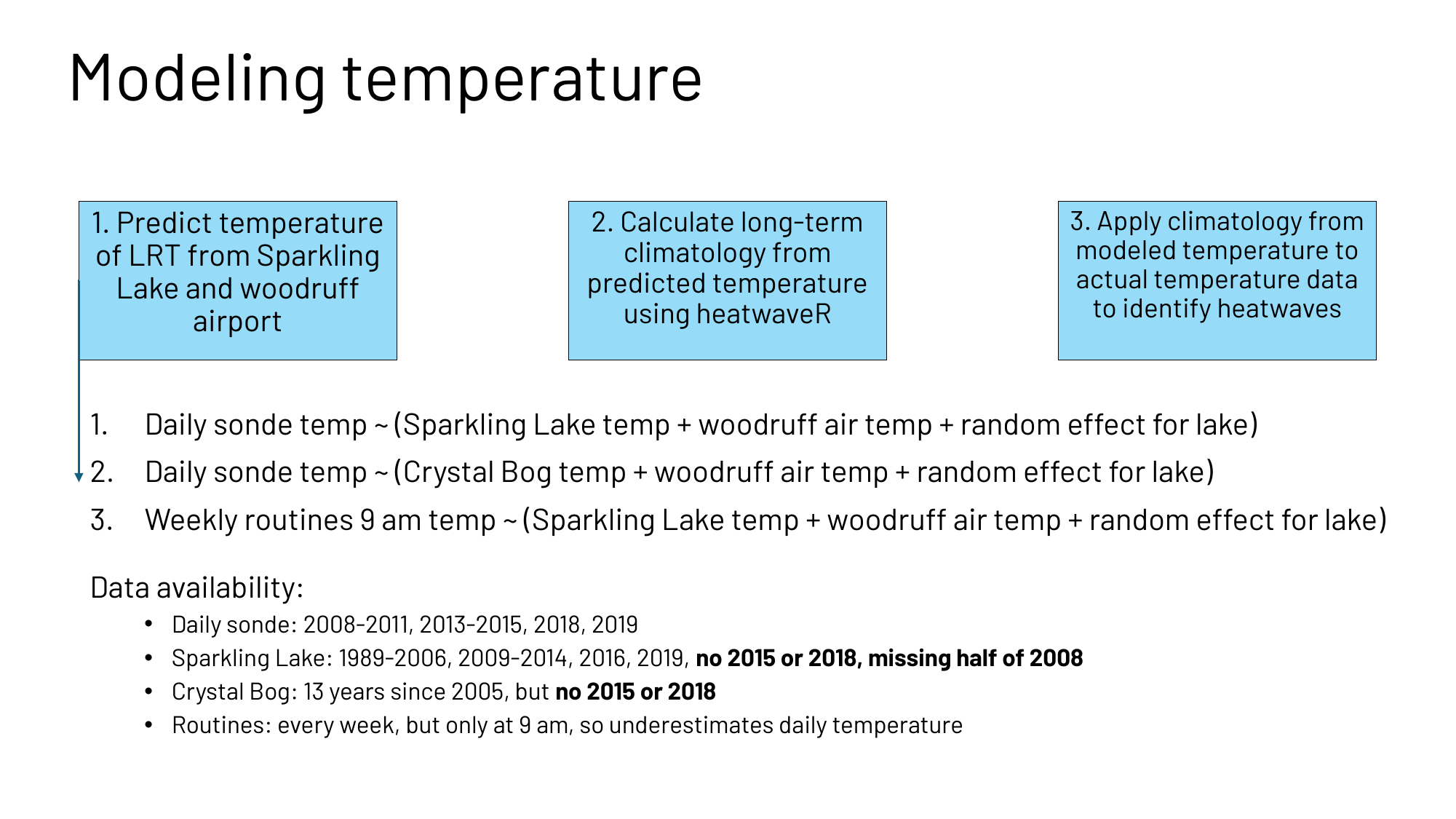

# Modeling temperature
1. Predict temperature of LRT from Sparkling Lake and woodruff airport

2. Calculate long-term climatology from predicted temperature using heatwaveR

3. Apply climatology from modeled temperature to actual temperature data to identify heatwaves

Daily sonde temp ~ (Sparkling Lake temp + woodruff air temp + random effect for lake)
Daily sonde temp ~ (Crystal Bog temp + woodruff air temp + random effect for lake)
Weekly routines 9 am temp ~ (Sparkling Lake temp + woodruff air temp + random effect for lake)

Data availability:
Daily sonde: 2008-2011, 2013-2015, 2018, 2019
Sparkling Lake: 1989-2006, 2009-2014, 2016, 2019, no 2015 or 2018, missing half of 2008
Crystal Bog: 13 years since 2005, but no 2015 or 2018
Routines: every week, but only at 9 am, so underestimates daily temperature